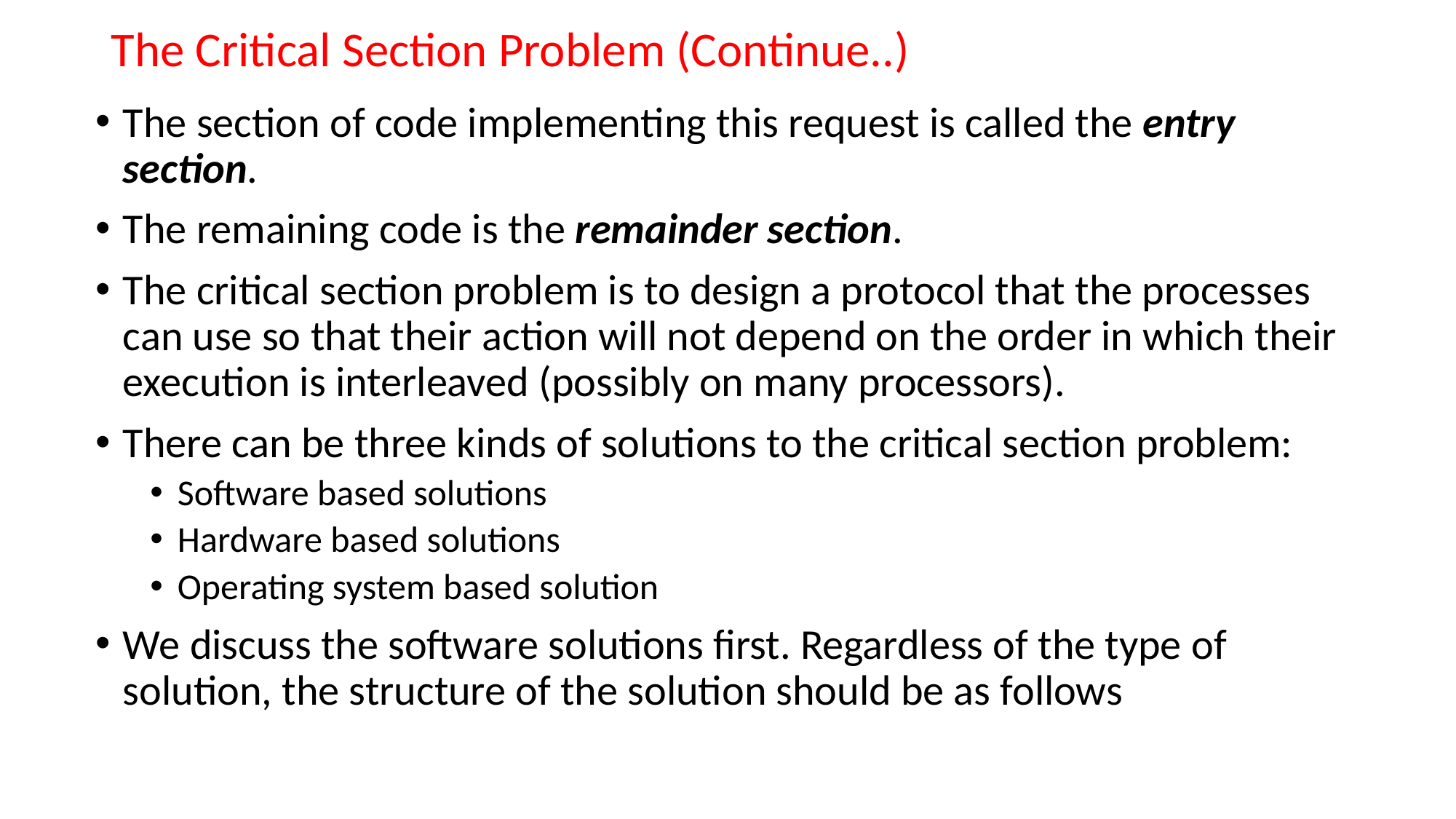

# The Critical Section Problem (Continue..)
The section of code implementing this request is called the entry section.
The remaining code is the remainder section.
The critical section problem is to design a protocol that the processes can use so that their action will not depend on the order in which their execution is interleaved (possibly on many processors).
There can be three kinds of solutions to the critical section problem:
Software based solutions
Hardware based solutions
Operating system based solution
We discuss the software solutions first. Regardless of the type of solution, the structure of the solution should be as follows